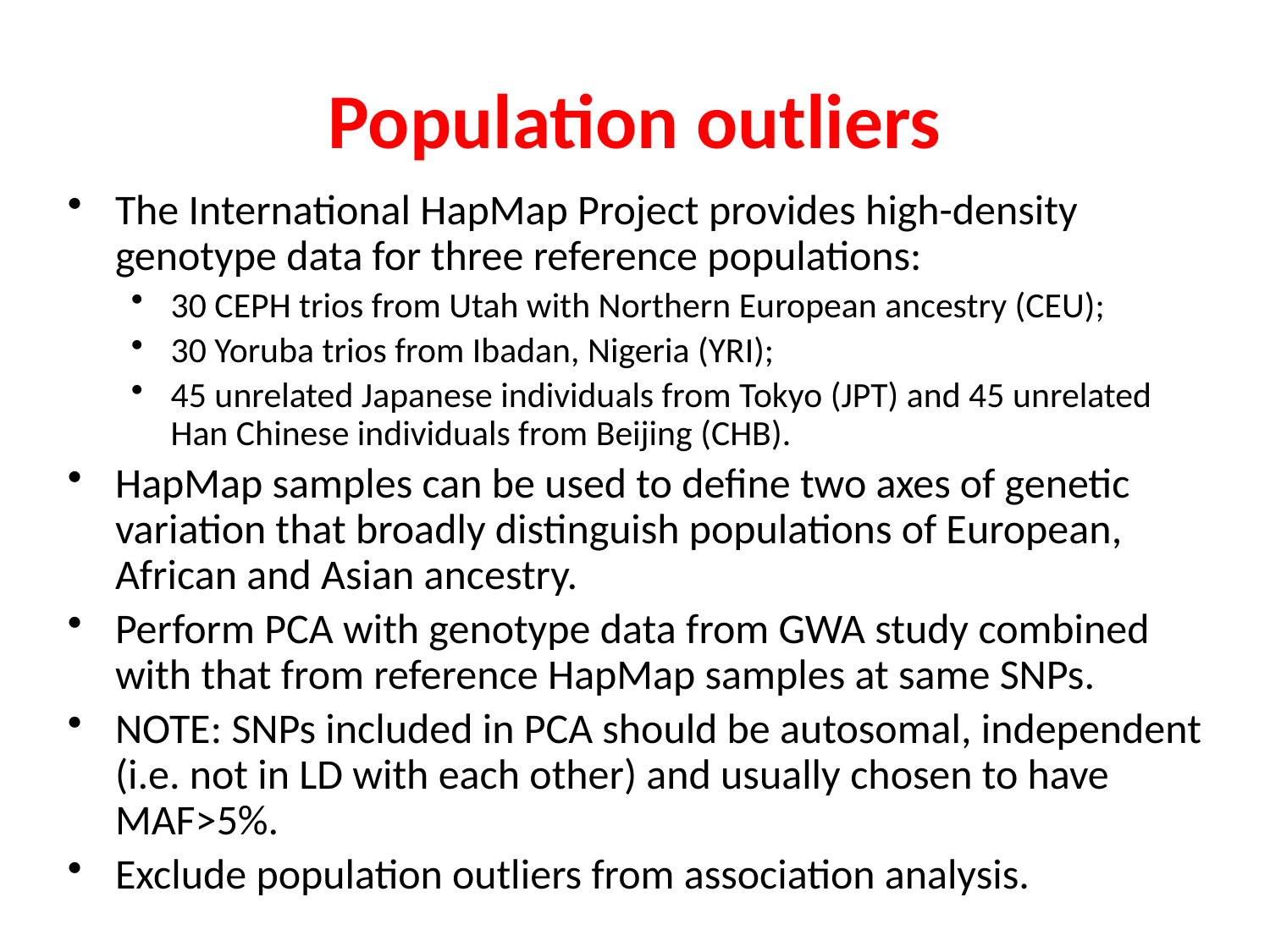

# Population outliers
The International HapMap Project provides high-density genotype data for three reference populations:
30 CEPH trios from Utah with Northern European ancestry (CEU);
30 Yoruba trios from Ibadan, Nigeria (YRI);
45 unrelated Japanese individuals from Tokyo (JPT) and 45 unrelated Han Chinese individuals from Beijing (CHB).
HapMap samples can be used to define two axes of genetic variation that broadly distinguish populations of European, African and Asian ancestry.
Perform PCA with genotype data from GWA study combined with that from reference HapMap samples at same SNPs.
NOTE: SNPs included in PCA should be autosomal, independent (i.e. not in LD with each other) and usually chosen to have MAF>5%.
Exclude population outliers from association analysis.